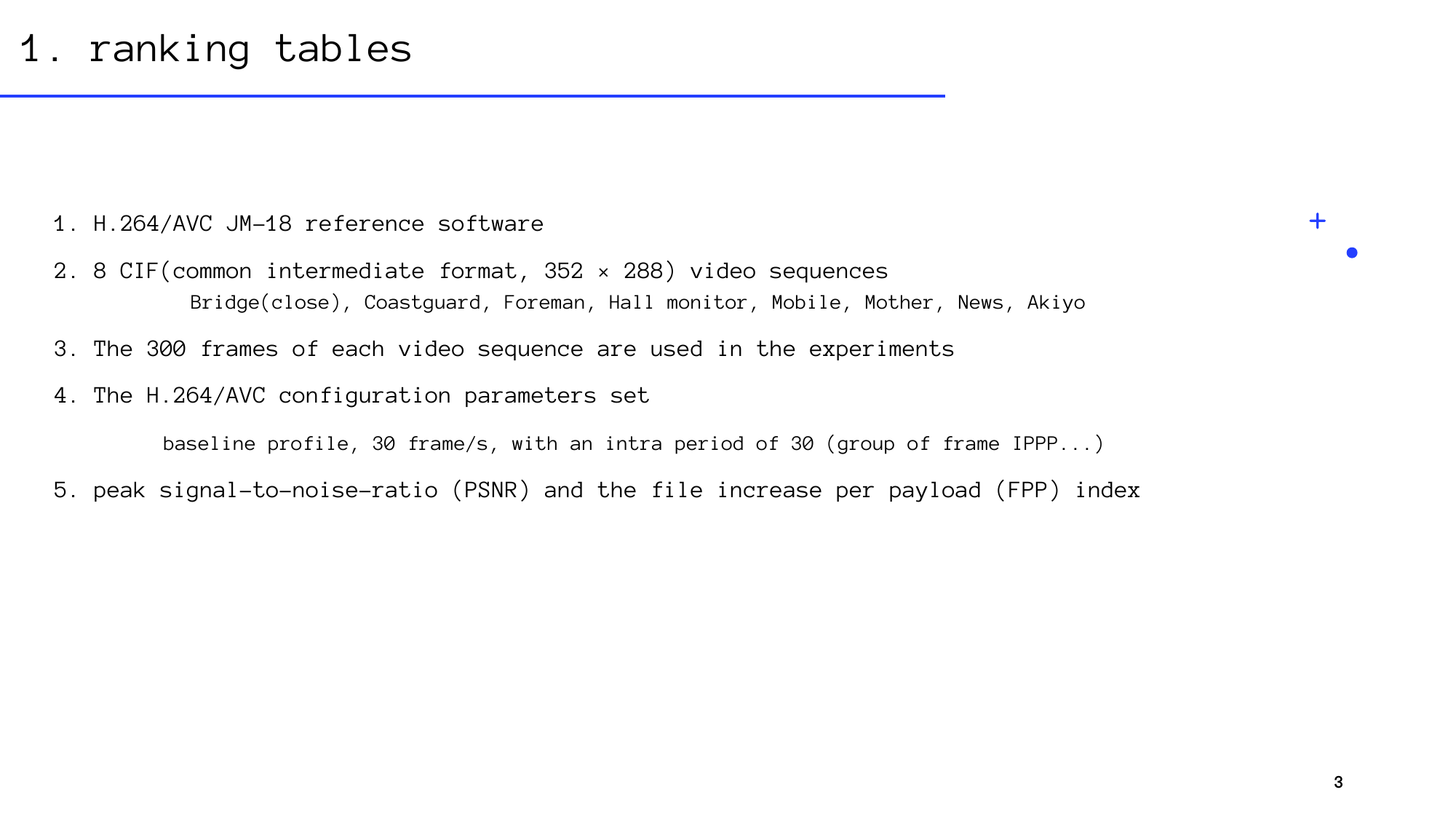

# 1. ranking tables
1. H.264/AVC JM-18 reference software
2. 8 CIF(common intermediate format, 352 × 288) video sequences
	Bridge(close), Coastguard, Foreman, Hall monitor, Mobile, Mother, News, Akiyo
3. The 300 frames of each video sequence are used in the experiments
4. The H.264/AVC configuration parameters set
	baseline profile, 30 frame/s, with an intra period of 30 (group of frame IPPP...)
5. peak signal-to-noise-ratio (PSNR) and the file increase per payload (FPP) index
3